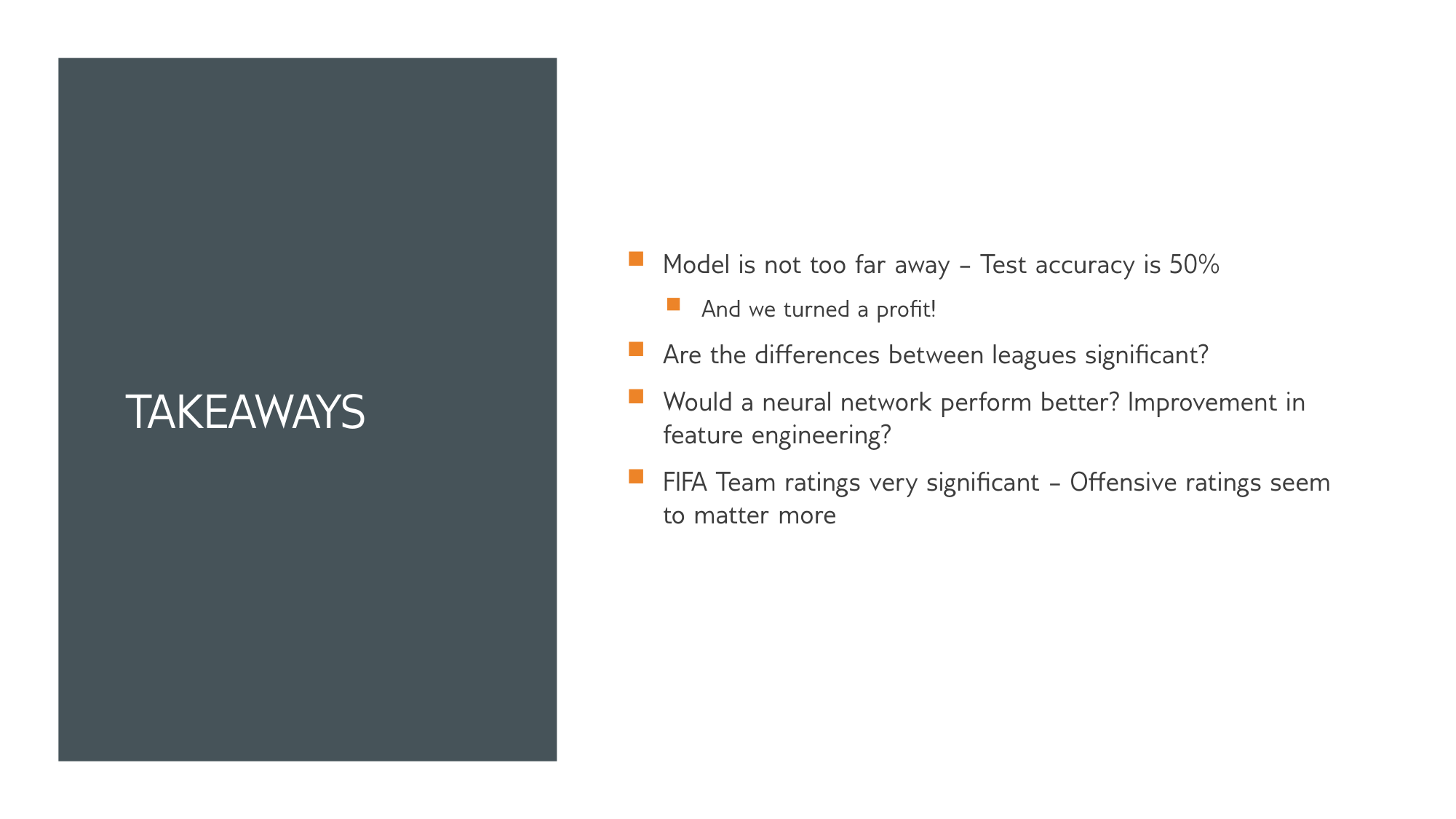

# Takeaways
Model is not too far away – Test accuracy is 50%
And we turned a profit!
Are the differences between leagues significant?
Would a neural network perform better? Improvement in feature engineering?
FIFA Team ratings very significant – Offensive ratings seem to matter more